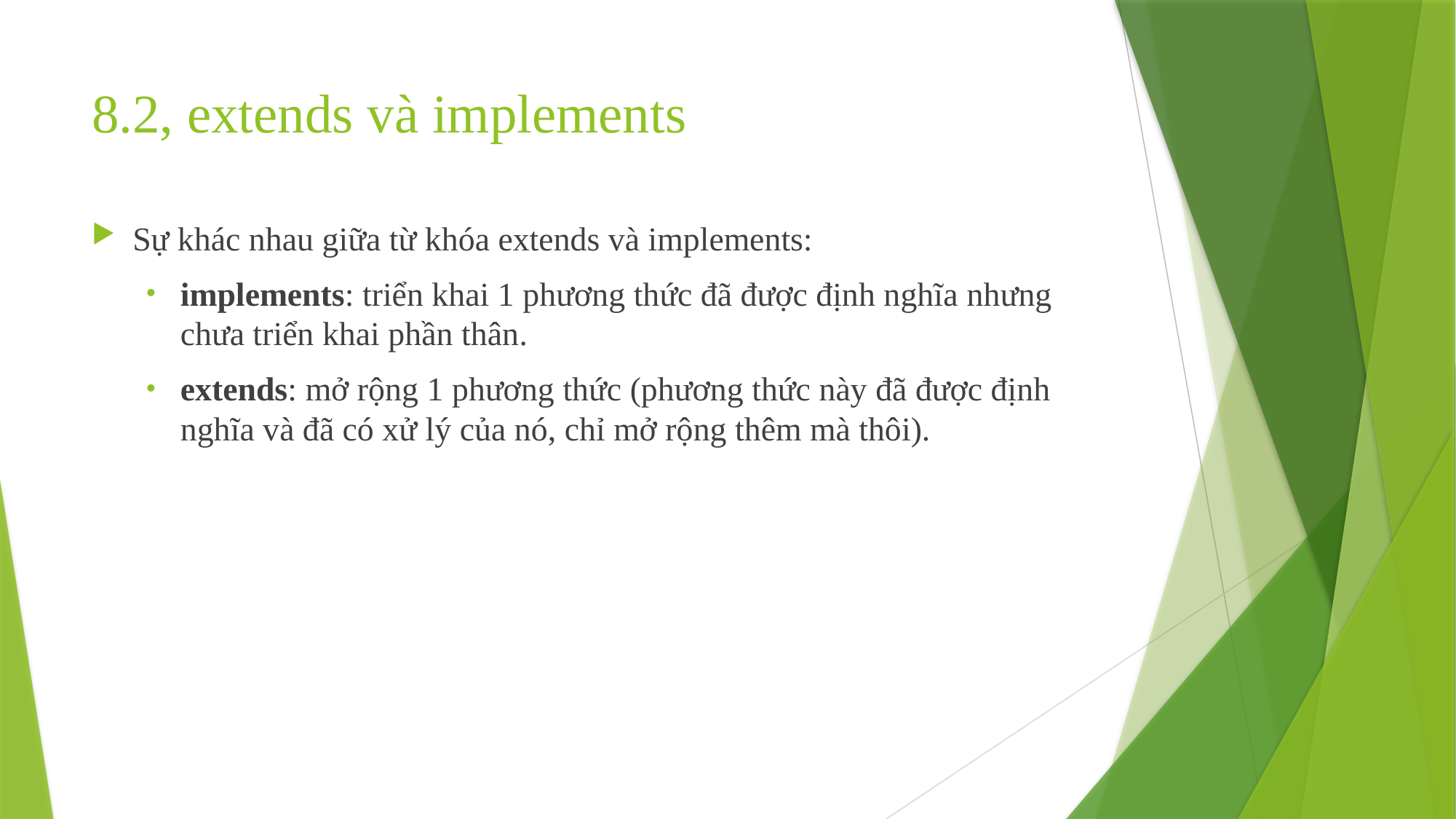

# 8.2, extends và implements
Sự khác nhau giữa từ khóa extends và implements:
implements: triển khai 1 phương thức đã được định nghĩa nhưng chưa triển khai phần thân.
extends: mở rộng 1 phương thức (phương thức này đã được định nghĩa và đã có xử lý của nó, chỉ mở rộng thêm mà thôi).